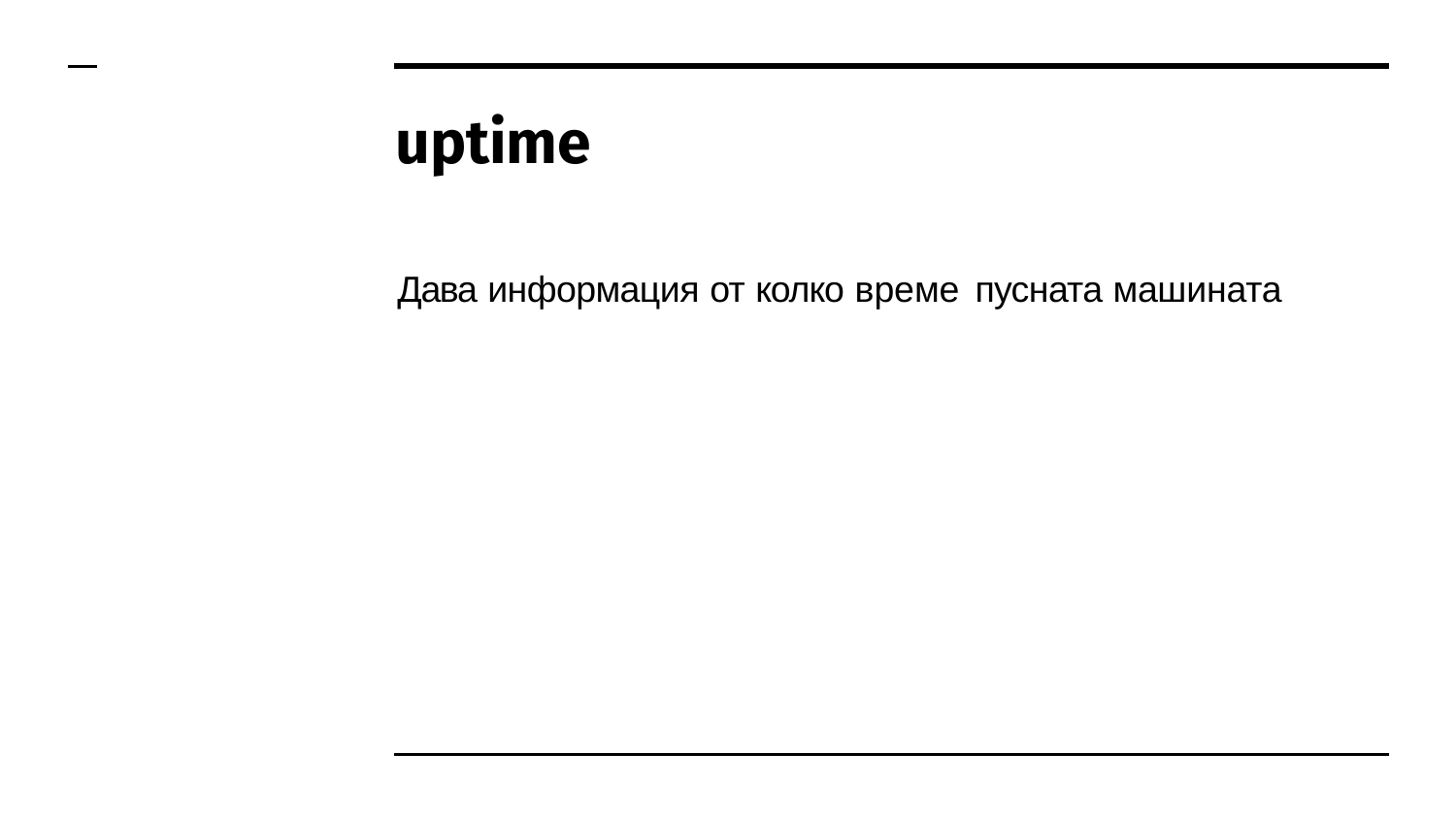

# uptime
Дава информация от колко време пусната машината